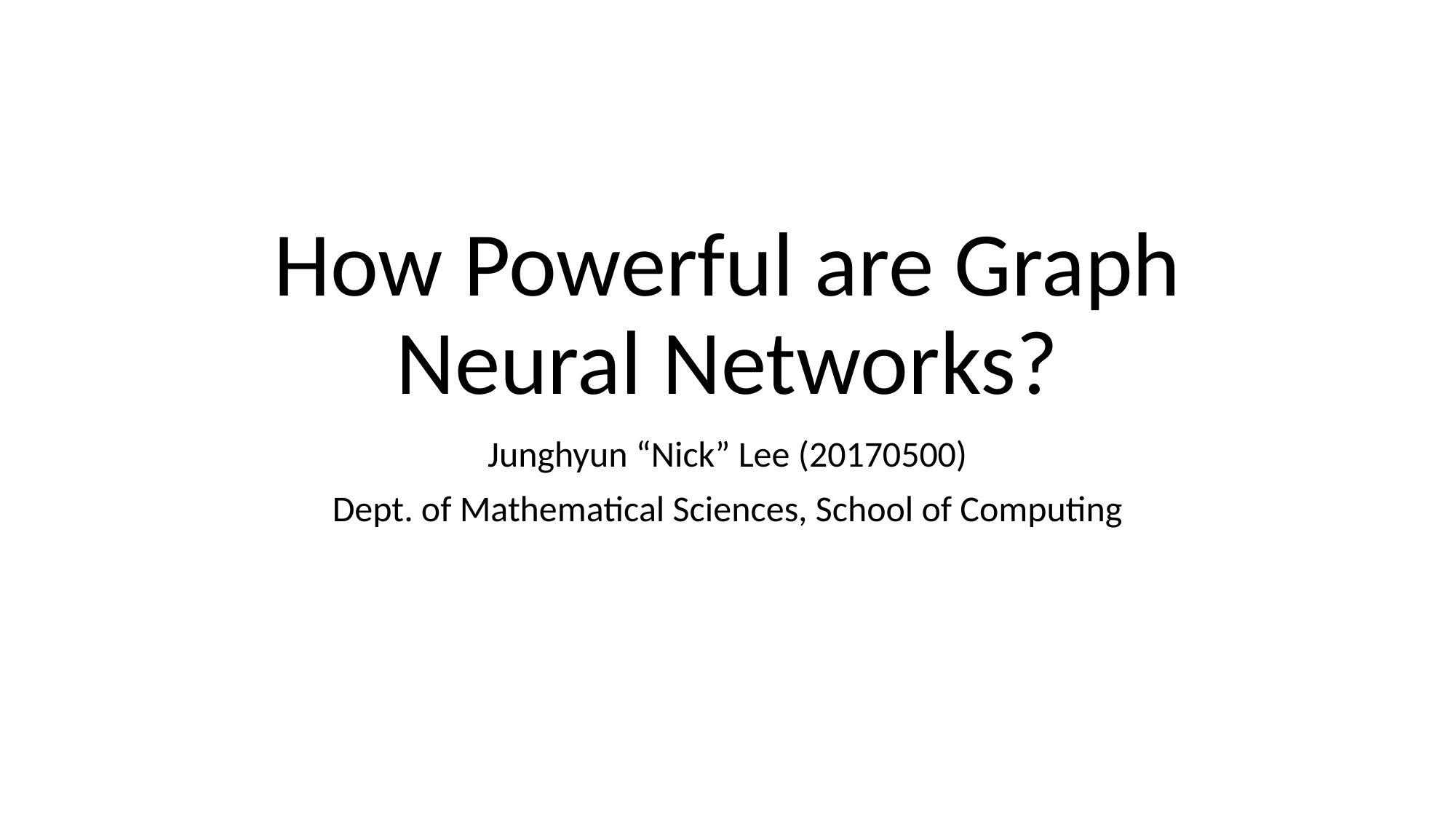

# How Powerful are Graph Neural Networks?
Junghyun “Nick” Lee (20170500)
Dept. of Mathematical Sciences, School of Computing